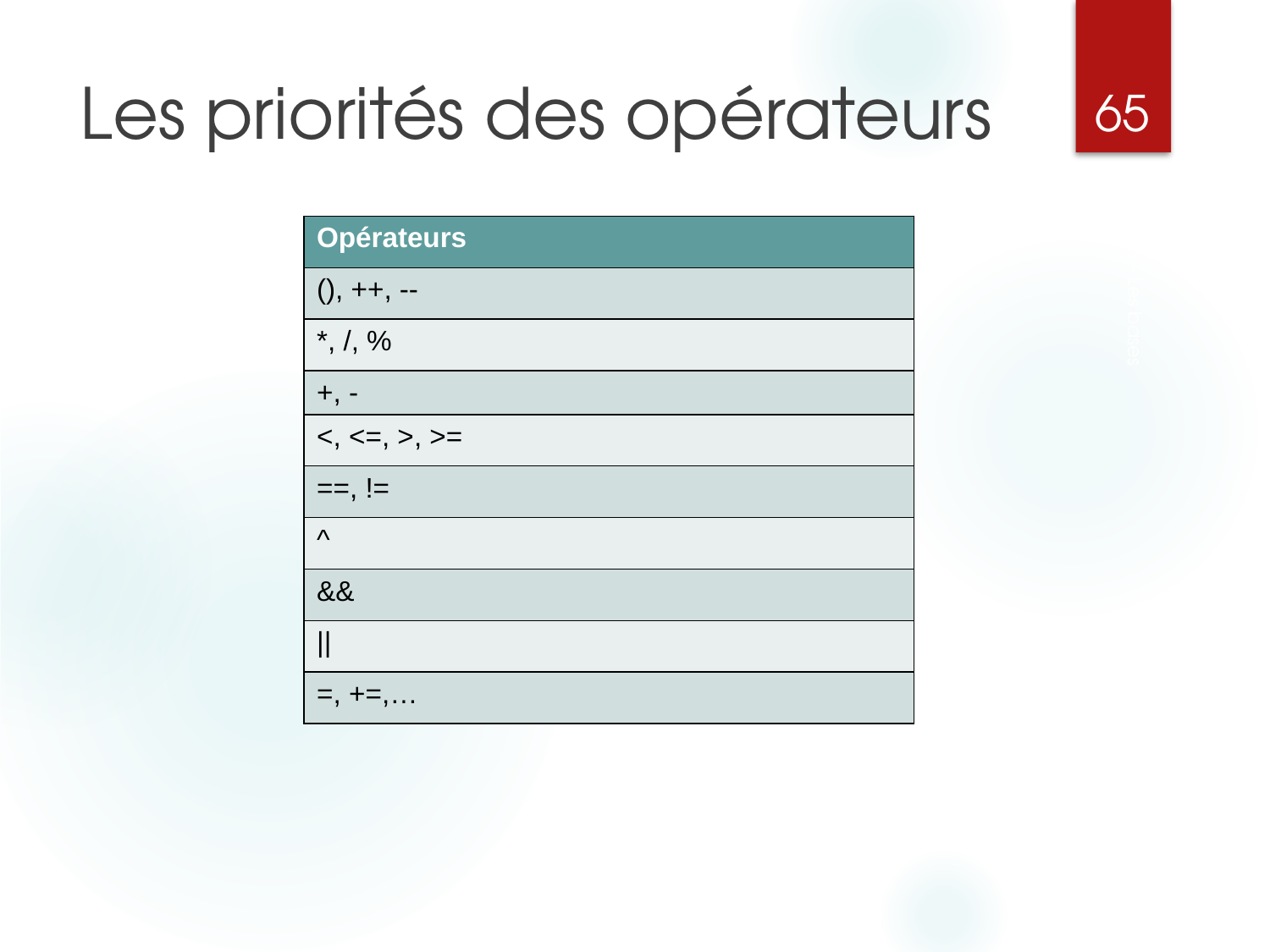

65
# Les priorités des opérateurs
| Opérateurs |
| --- |
| (), ++, -- |
| \*, /, % |
| +, - |
| <, <=, >, >= |
| ==, != |
| ^ |
| && |
| || |
| =, +=,… |
Java - Les bases